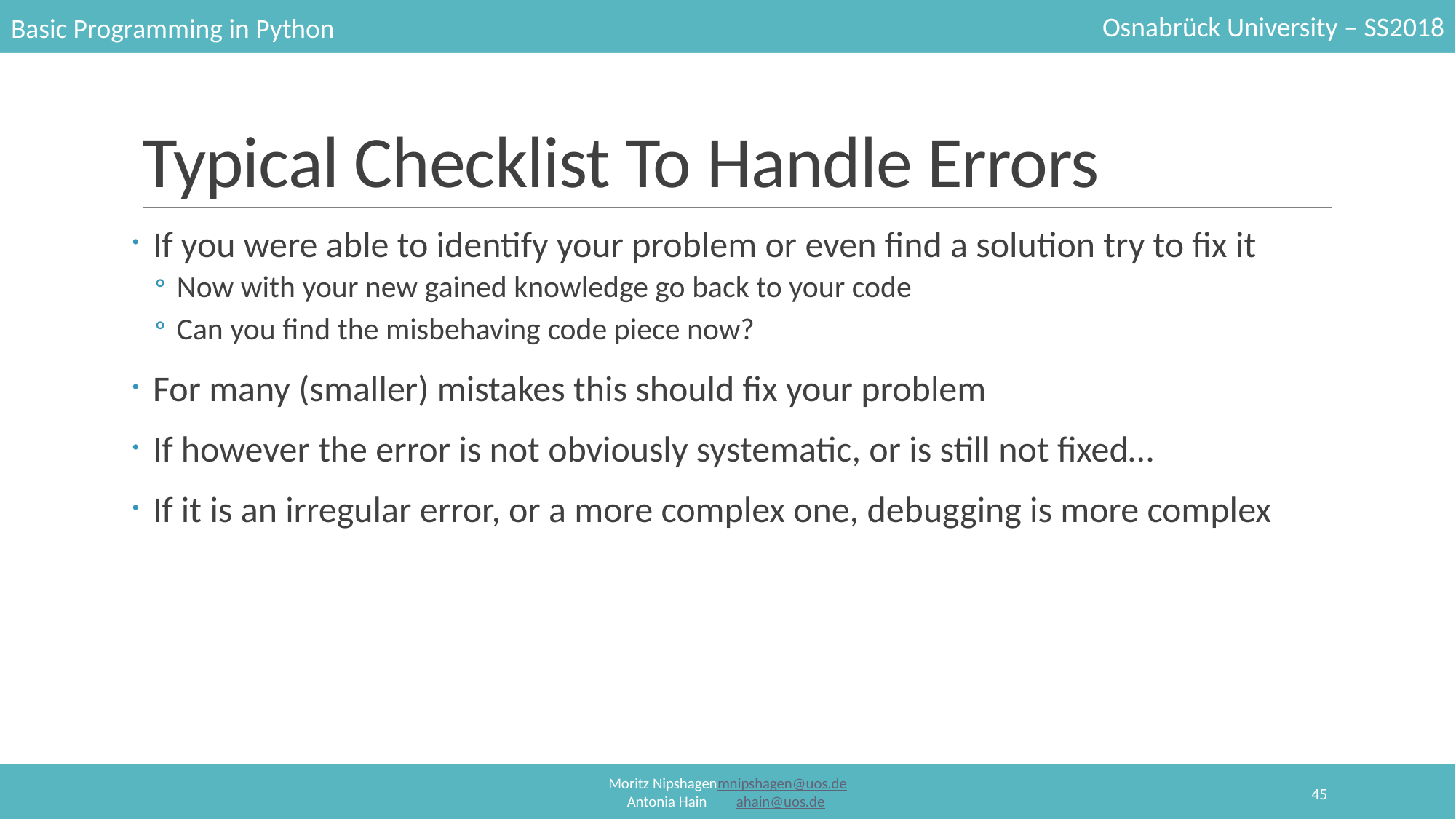

# Typical Checklist To Handle Errors
If you were able to identify your problem or even find a solution try to fix it
Now with your new gained knowledge go back to your code
Can you find the misbehaving code piece now?
For many (smaller) mistakes this should fix your problem
If however the error is not obviously systematic, or is still not fixed…
If it is an irregular error, or a more complex one, debugging is more complex
45